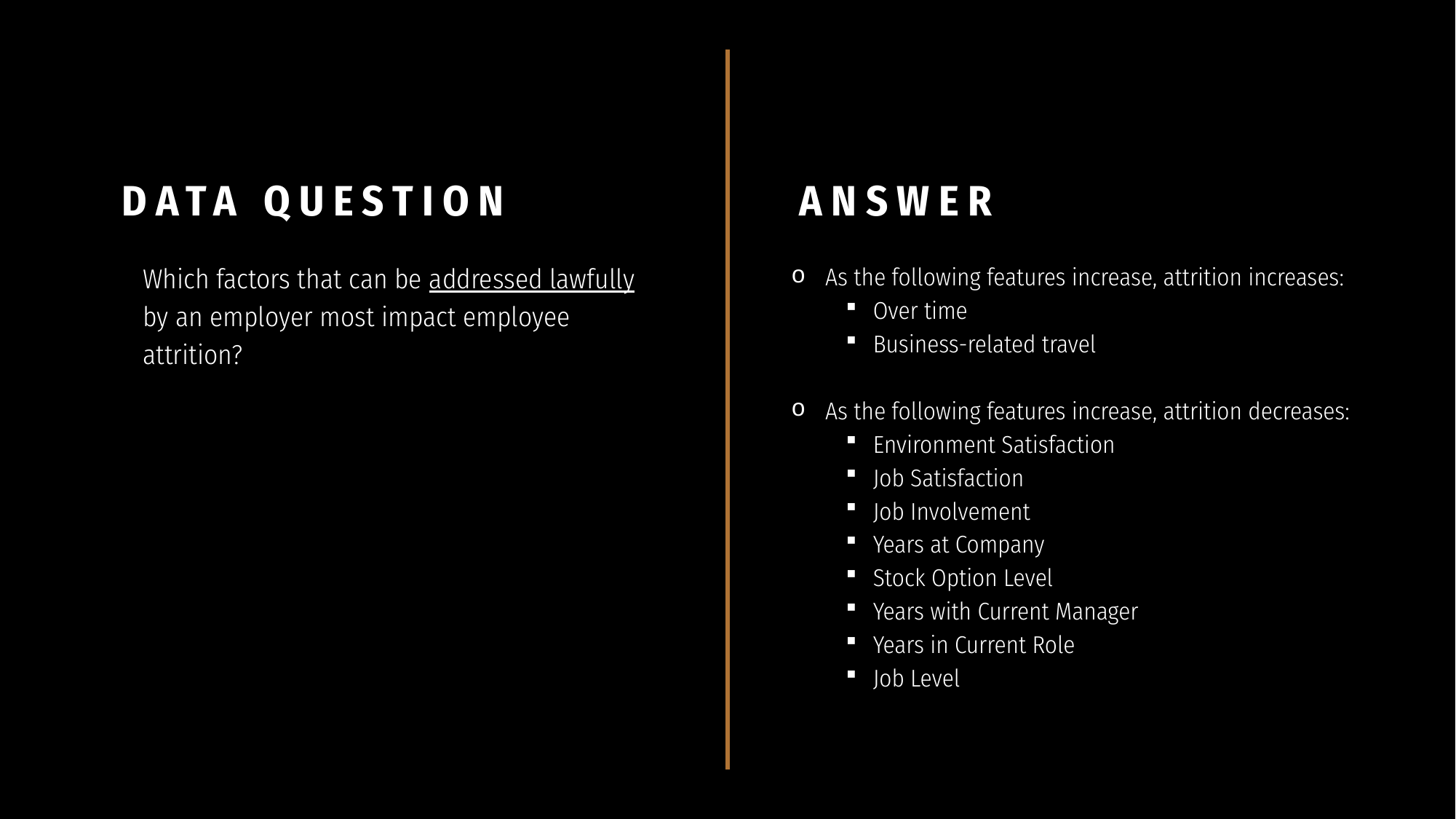

Answer
Data question
Which factors that can be addressed lawfully by an employer most impact employee attrition?
As the following features increase, attrition increases:
Over time
Business-related travel

As the following features increase, attrition decreases:
Environment Satisfaction
Job Satisfaction
Job Involvement
Years at Company
Stock Option Level
Years with Current Manager
Years in Current Role
Job Level